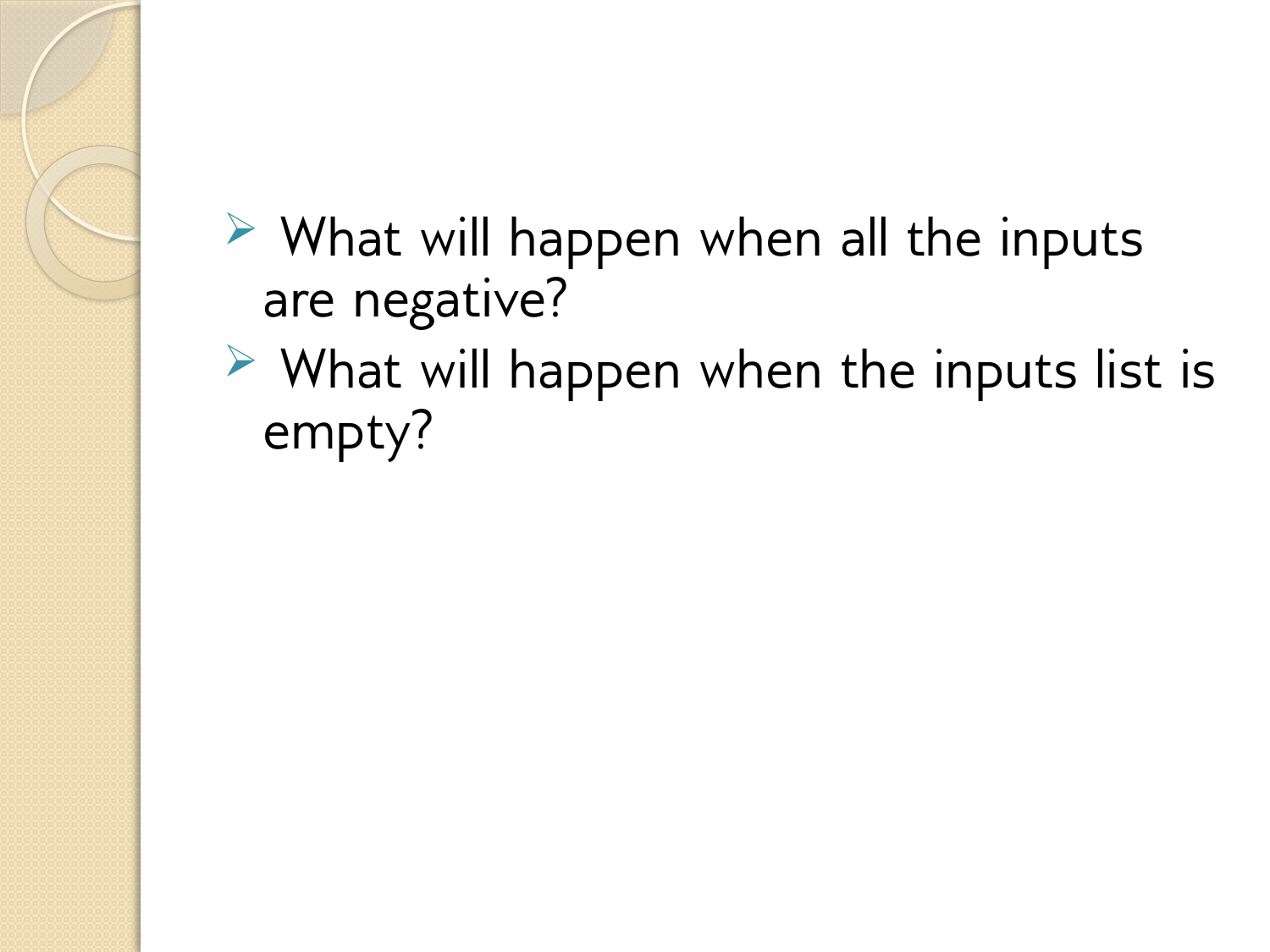

#
 What will happen when all the inputs are negative?
 What will happen when the inputs list is empty?